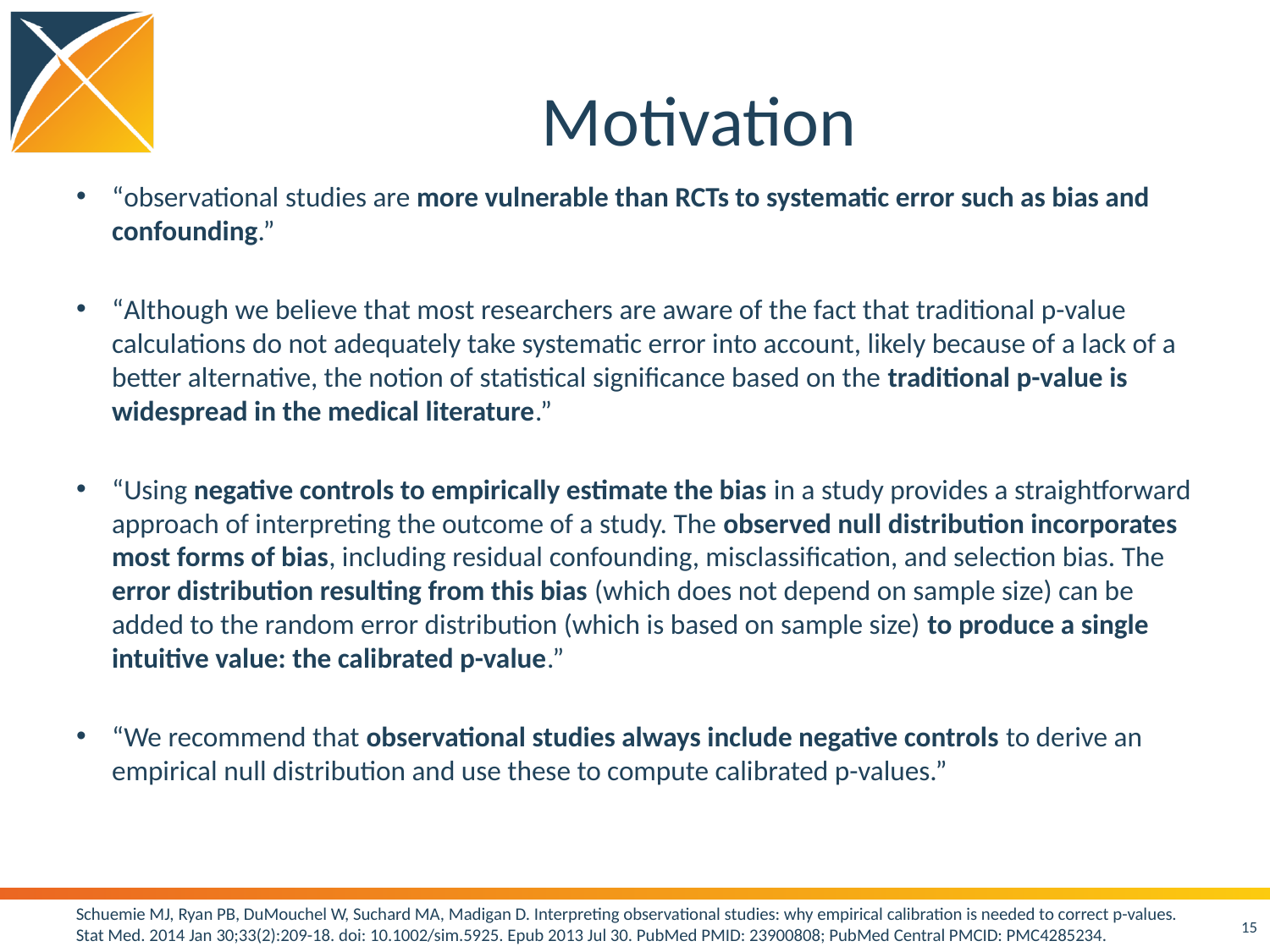

15
# Motivation
“observational studies are more vulnerable than RCTs to systematic error such as bias and confounding.”

“Although we believe that most researchers are aware of the fact that traditional p-value calculations do not adequately take systematic error into account, likely because of a lack of a better alternative, the notion of statistical significance based on the traditional p-value is widespread in the medical literature.”

“Using negative controls to empirically estimate the bias in a study provides a straightforward approach of interpreting the outcome of a study. The observed null distribution incorporates most forms of bias, including residual confounding, misclassification, and selection bias. The error distribution resulting from this bias (which does not depend on sample size) can be added to the random error distribution (which is based on sample size) to produce a single intuitive value: the calibrated p-value.”

“We recommend that observational studies always include negative controls to derive an empirical null distribution and use these to compute calibrated p-values.”
Schuemie MJ, Ryan PB, DuMouchel W, Suchard MA, Madigan D. Interpreting observational studies: why empirical calibration is needed to correct p-values. Stat Med. 2014 Jan 30;33(2):209-18. doi: 10.1002/sim.5925. Epub 2013 Jul 30. PubMed PMID: 23900808; PubMed Central PMCID: PMC4285234.
15